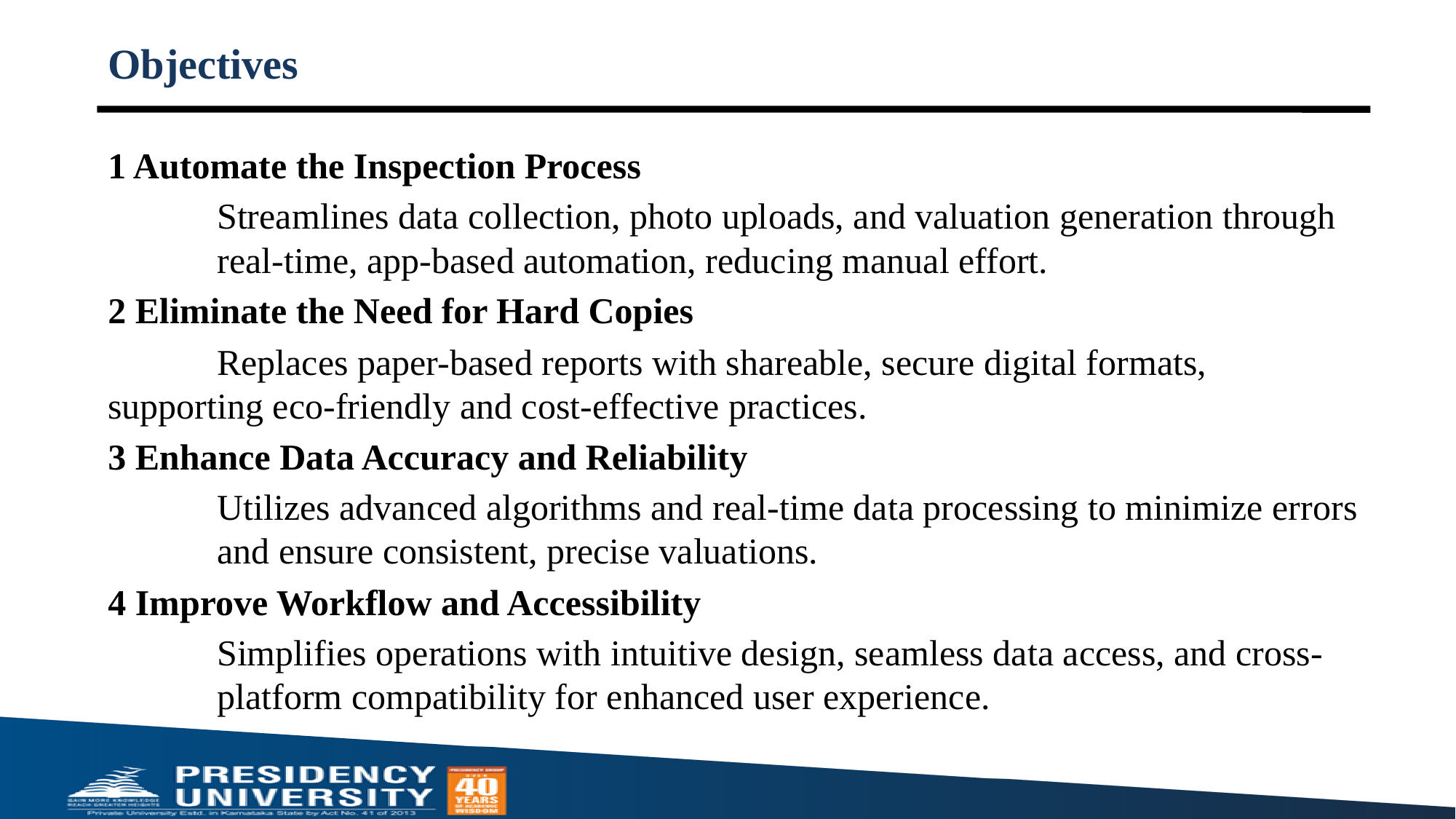

# Objectives
1 Automate the Inspection Process
	Streamlines data collection, photo uploads, and valuation generation through 	real-time, app-based automation, reducing manual effort.
2 Eliminate the Need for Hard Copies
	Replaces paper-based reports with shareable, secure digital formats, 	supporting eco-friendly and cost-effective practices.
3 Enhance Data Accuracy and Reliability
	Utilizes advanced algorithms and real-time data processing to minimize errors 	and ensure consistent, precise valuations.
4 Improve Workflow and Accessibility
	Simplifies operations with intuitive design, seamless data access, and cross-	platform compatibility for enhanced user experience.